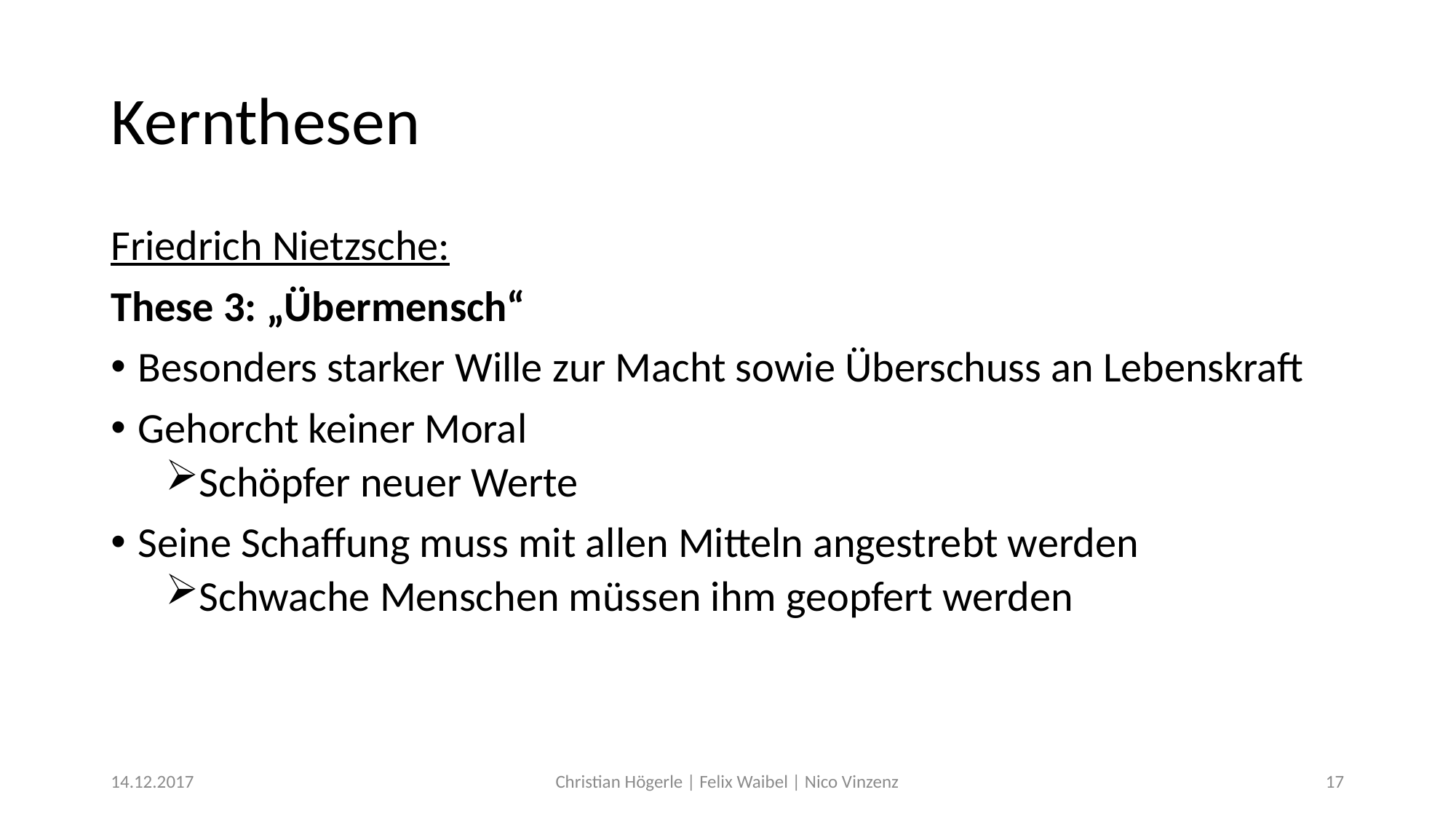

# Kernthesen
Friedrich Nietzsche:
These 3: „Übermensch“
Besonders starker Wille zur Macht sowie Überschuss an Lebenskraft
Gehorcht keiner Moral
Schöpfer neuer Werte
Seine Schaffung muss mit allen Mitteln angestrebt werden
Schwache Menschen müssen ihm geopfert werden

14.12.2017
Christian Högerle | Felix Waibel | Nico Vinzenz
17